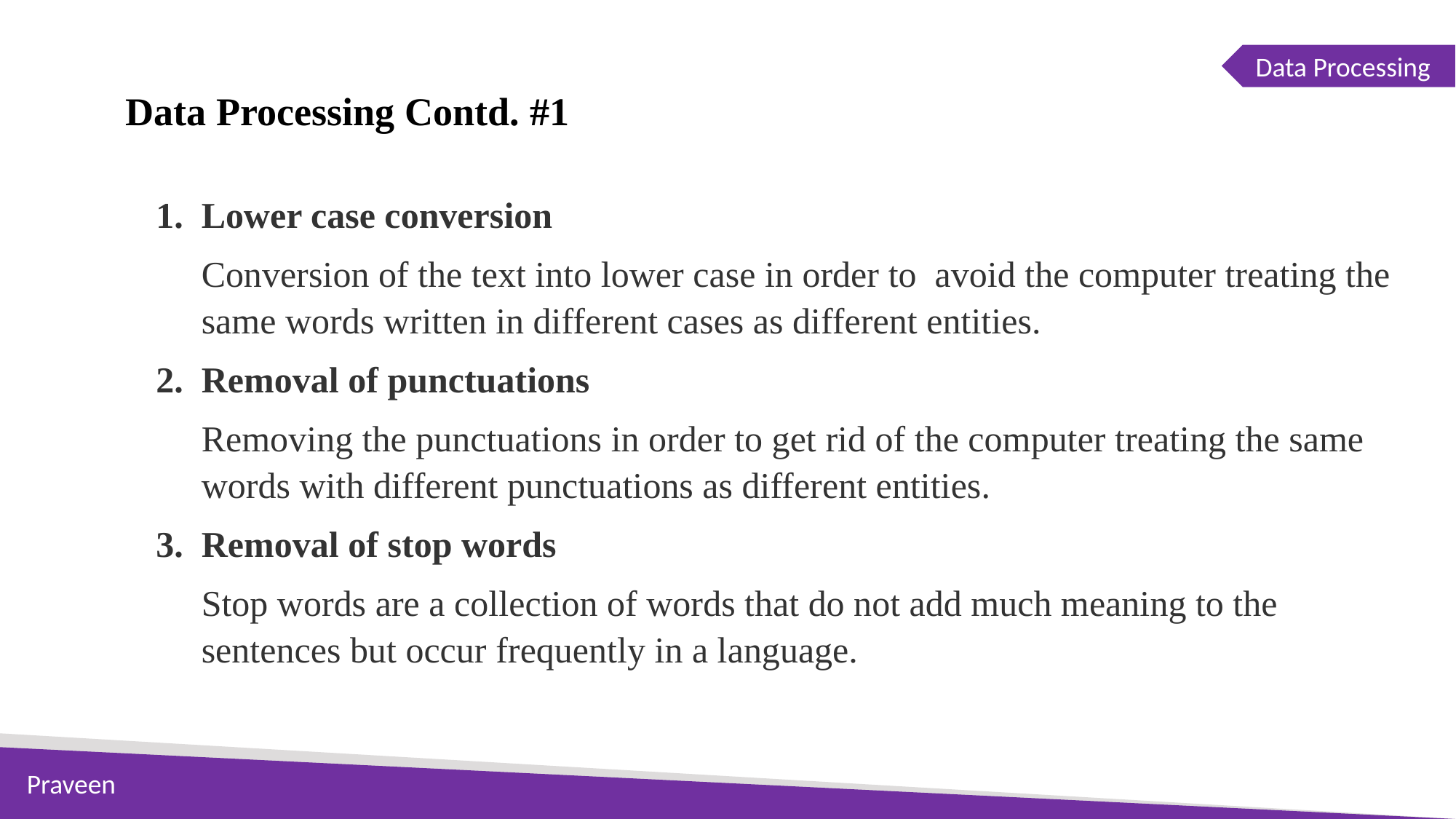

Data Processing

Data Processing Contd. #1
Lower case conversion
Conversion of the text into lower case in order to  avoid the computer treating the same words written in different cases as different entities.
Removal of punctuations
Removing the punctuations in order to get rid of the computer treating the same words with different punctuations as different entities.
Removal of stop words
Stop words are a collection of words that do not add much meaning to the sentences but occur frequently in a language.

Praveen